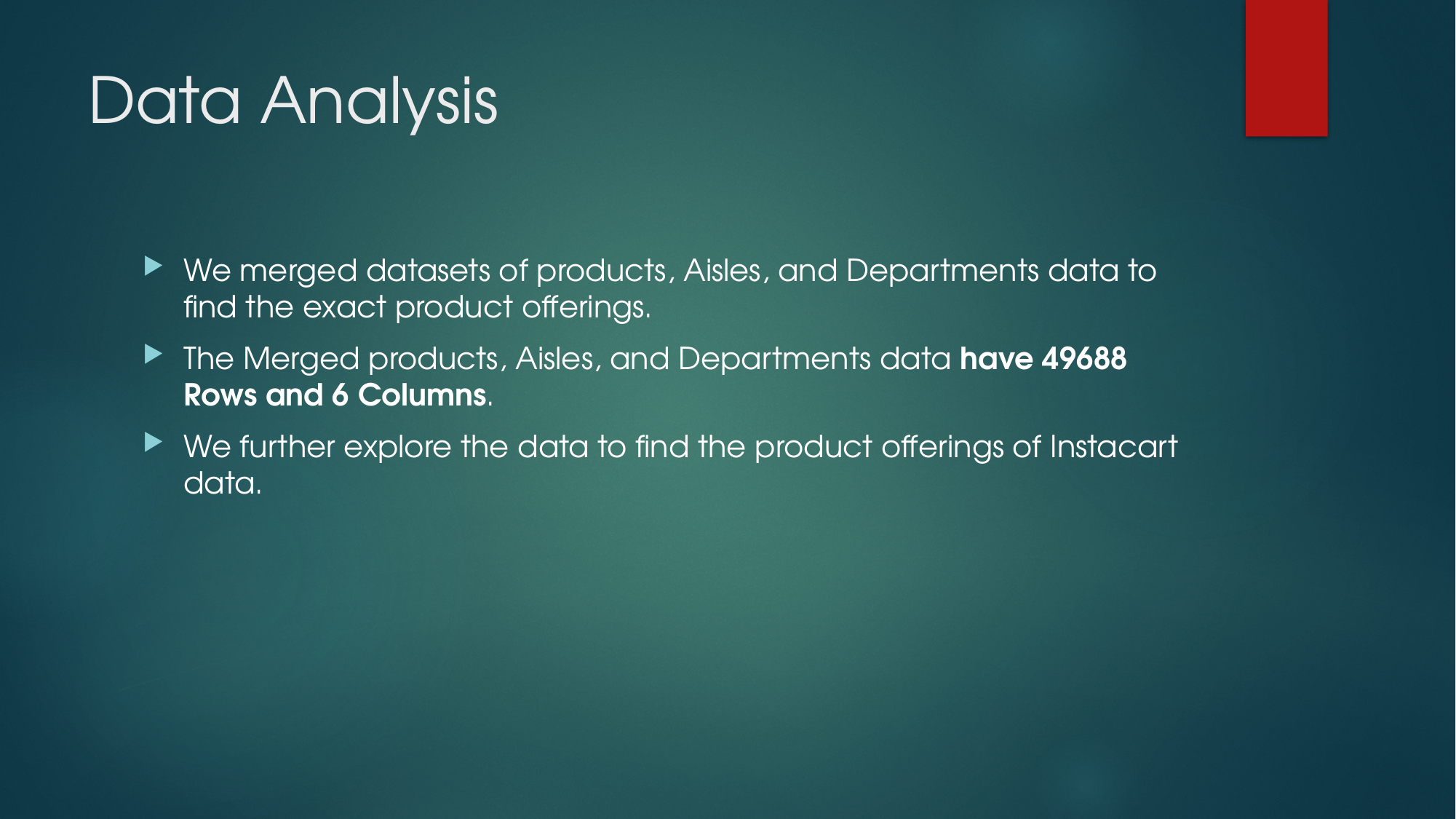

# Data Analysis
We merged datasets of products, Aisles, and Departments data to find the exact product offerings.
The Merged products, Aisles, and Departments data have 49688 Rows and 6 Columns.
We further explore the data to find the product offerings of Instacart data.